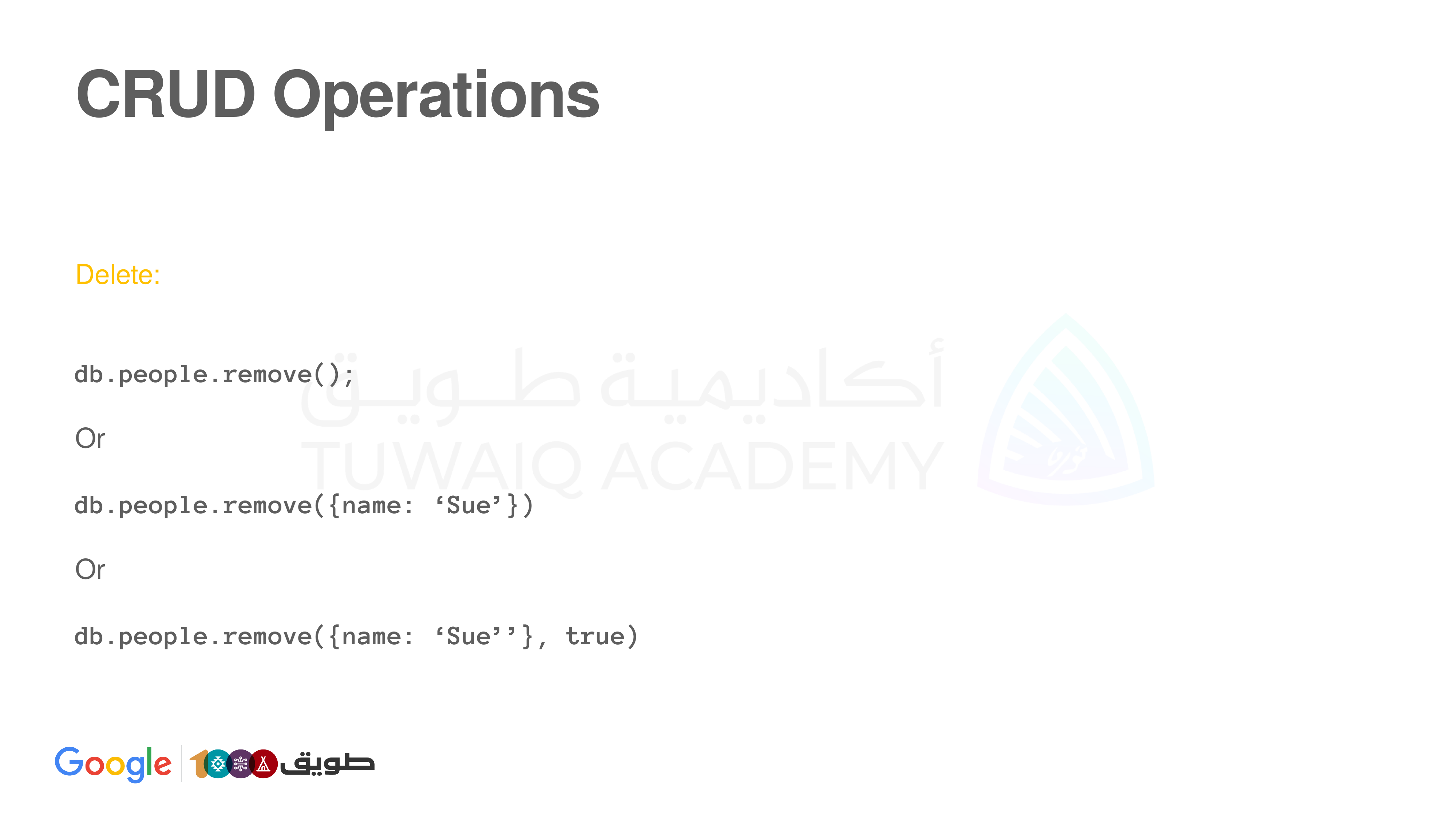

# CRUD Operations

Delete:

db.people.remove();

Or

db.people.remove({name: ‘Sue’})

Or

db.people.remove({name: ‘Sue’’}, true)